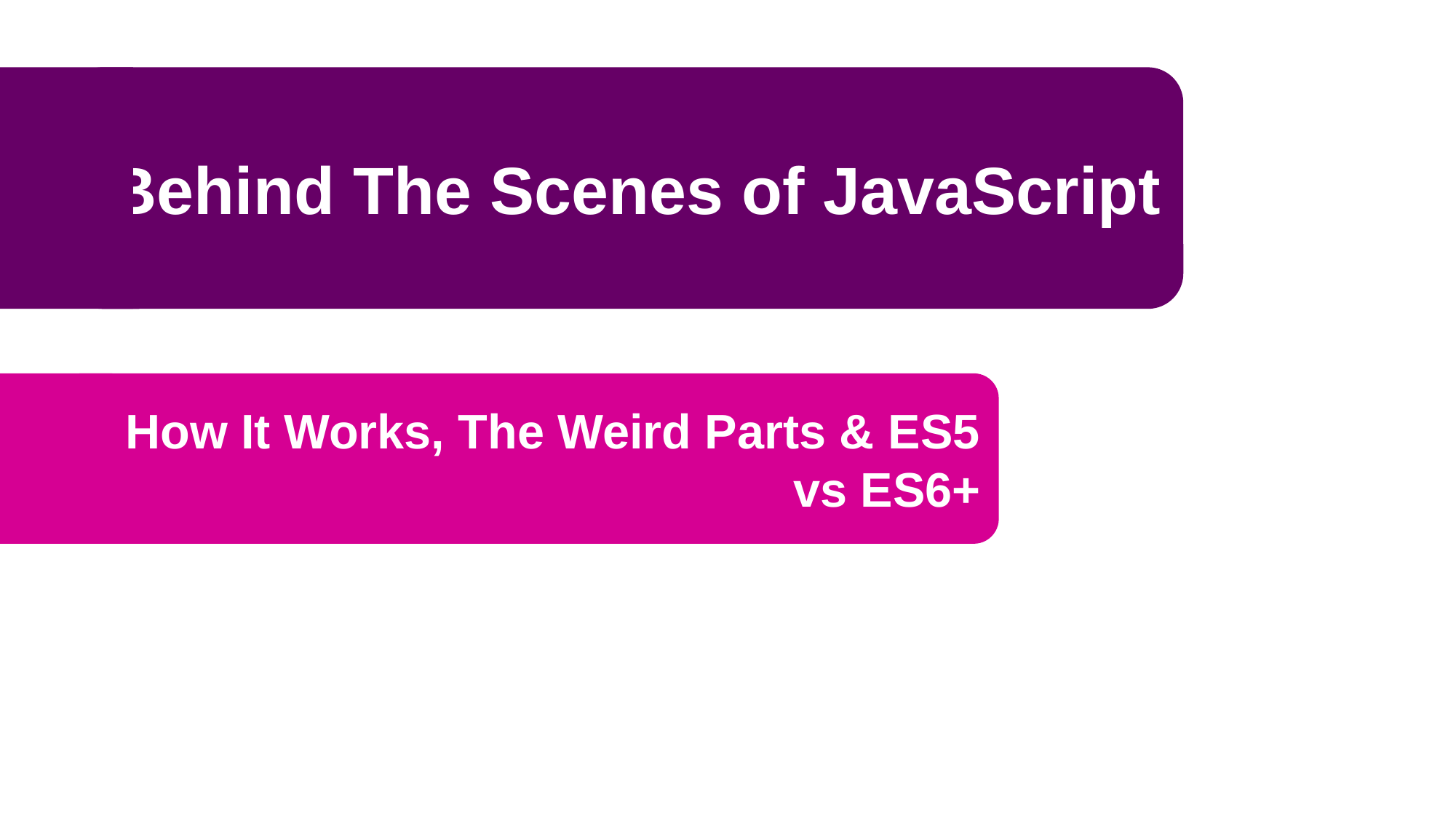

Behind The Scenes of JavaScript

How It Works, The Weird Parts & ES5 vs ES6+